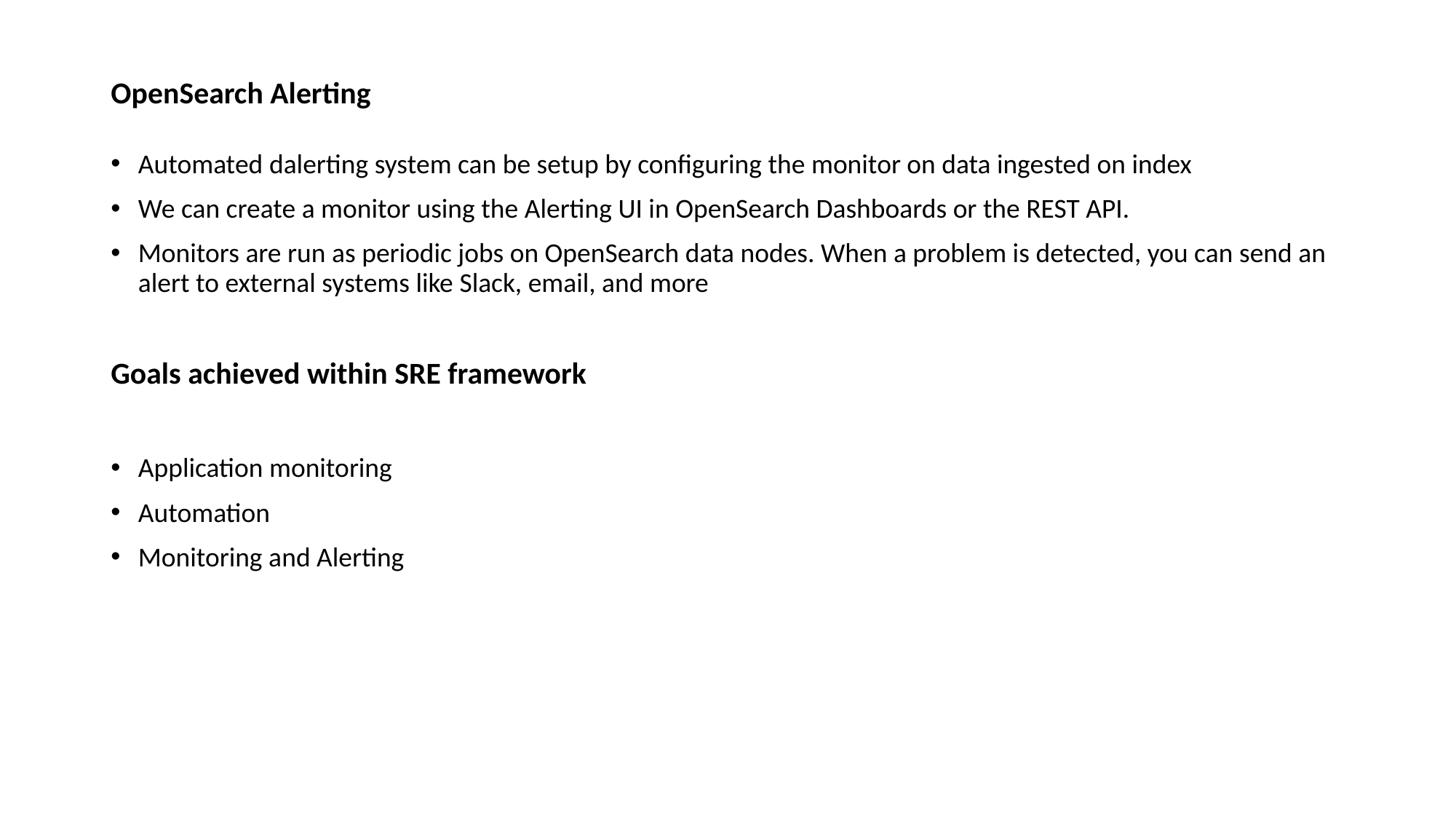

# OpenSearch Alerting
Automated dalerting system can be setup by configuring the monitor on data ingested on index
We can create a monitor using the Alerting UI in OpenSearch Dashboards or the REST API.
Monitors are run as periodic jobs on OpenSearch data nodes. When a problem is detected, you can send an alert to external systems like Slack, email, and more

Goals achieved within SRE framework

Application monitoring
Automation
Monitoring and Alerting